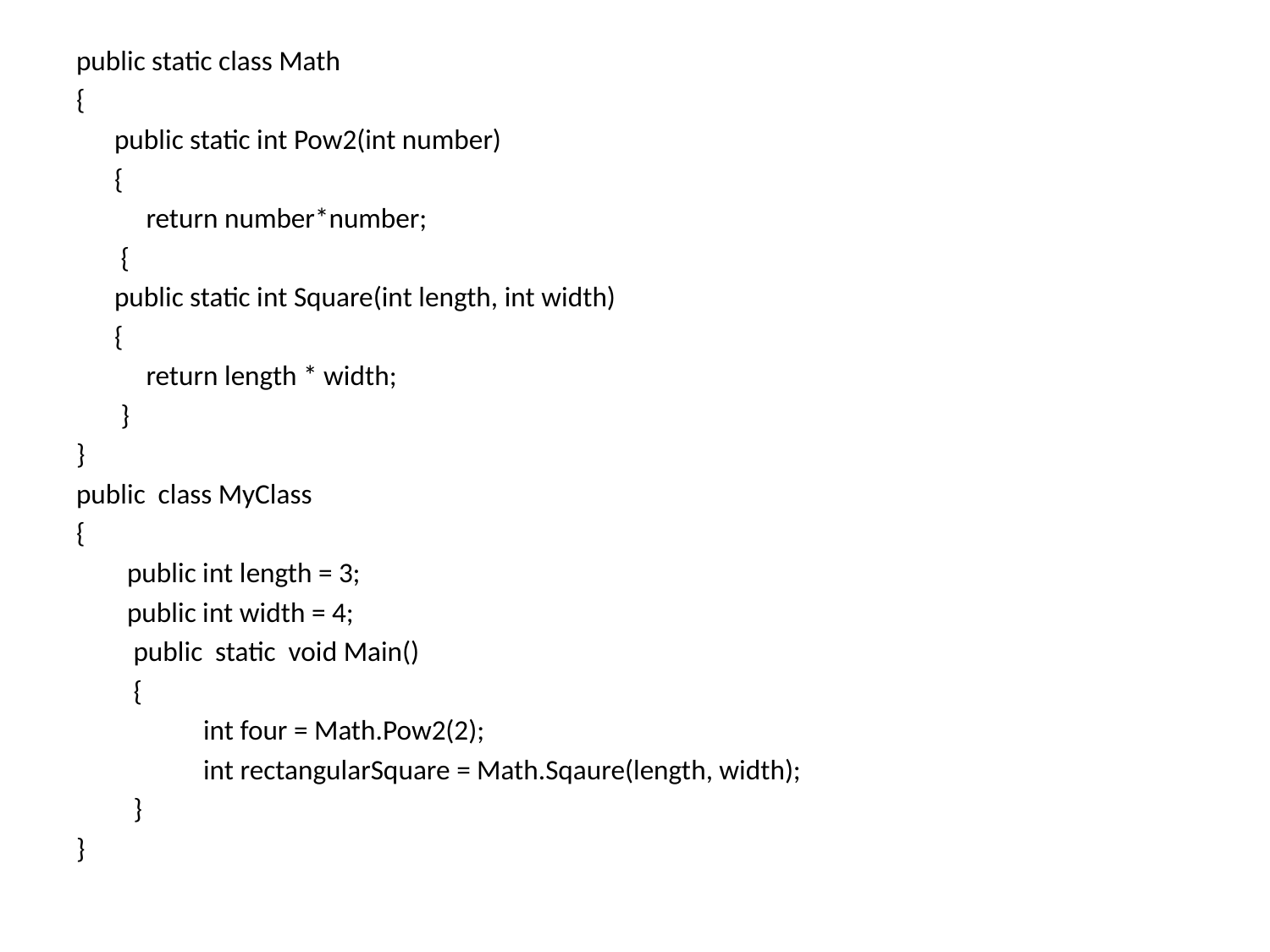

public static class Math
{
      public static int Pow2(int number)
      {
           return number*number;
       {
      public static int Square(int length, int width)
      {
           return length * width;
       }
}
public  class MyClass
{
        public int length = 3;
        public int width = 4;
         public  static  void Main()
         {
	int four = Math.Pow2(2);
	int rectangularSquare = Math.Sqaure(length, width);
         }
}